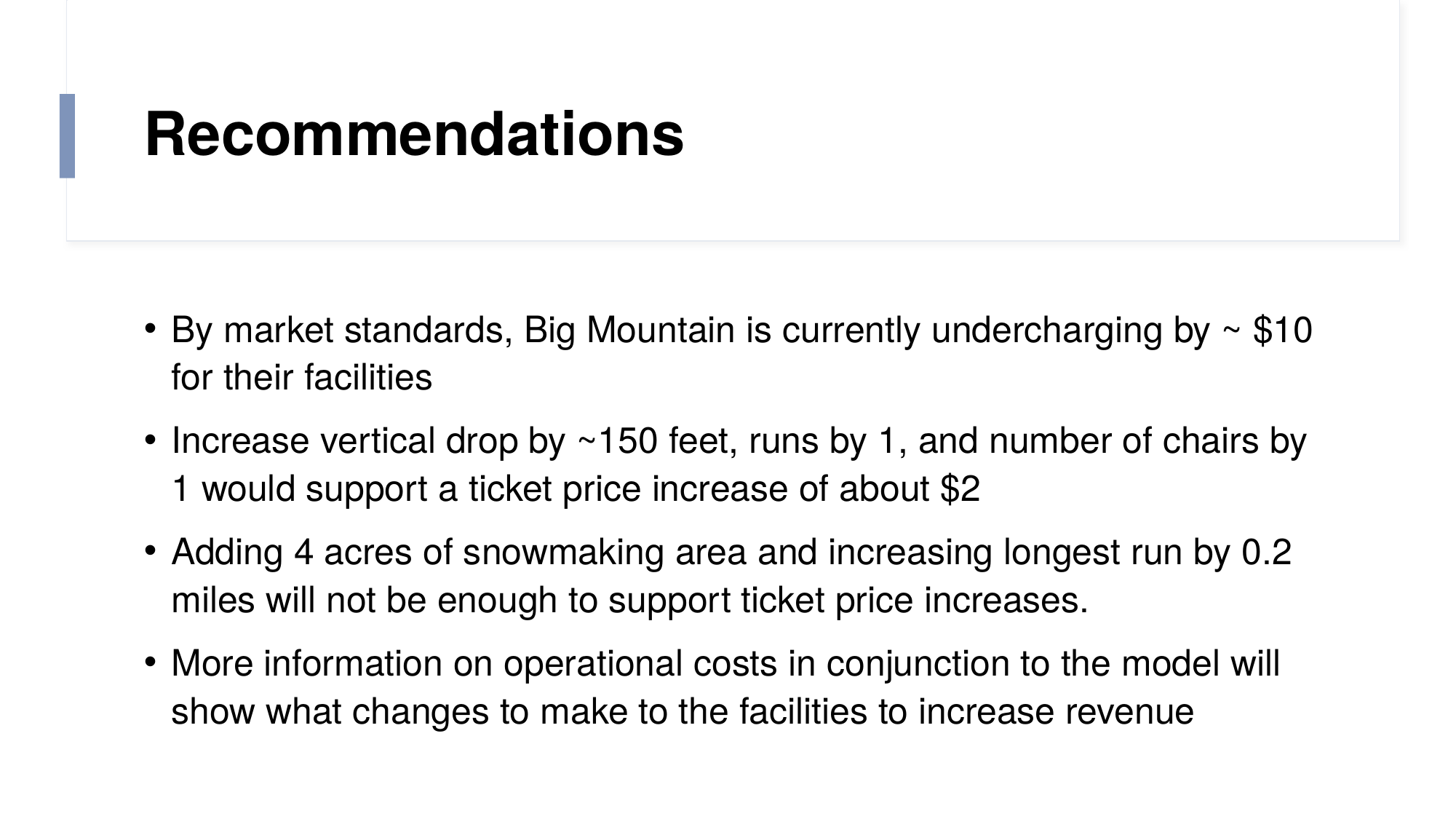

# Recommendations
By market standards, Big Mountain is currently undercharging by ~ $10 for their facilities
Increase vertical drop by ~150 feet, runs by 1, and number of chairs by 1 would support a ticket price increase of about $2
Adding 4 acres of snowmaking area and increasing longest run by 0.2 miles will not be enough to support ticket price increases.
More information on operational costs in conjunction to the model will show what changes to make to the facilities to increase revenue